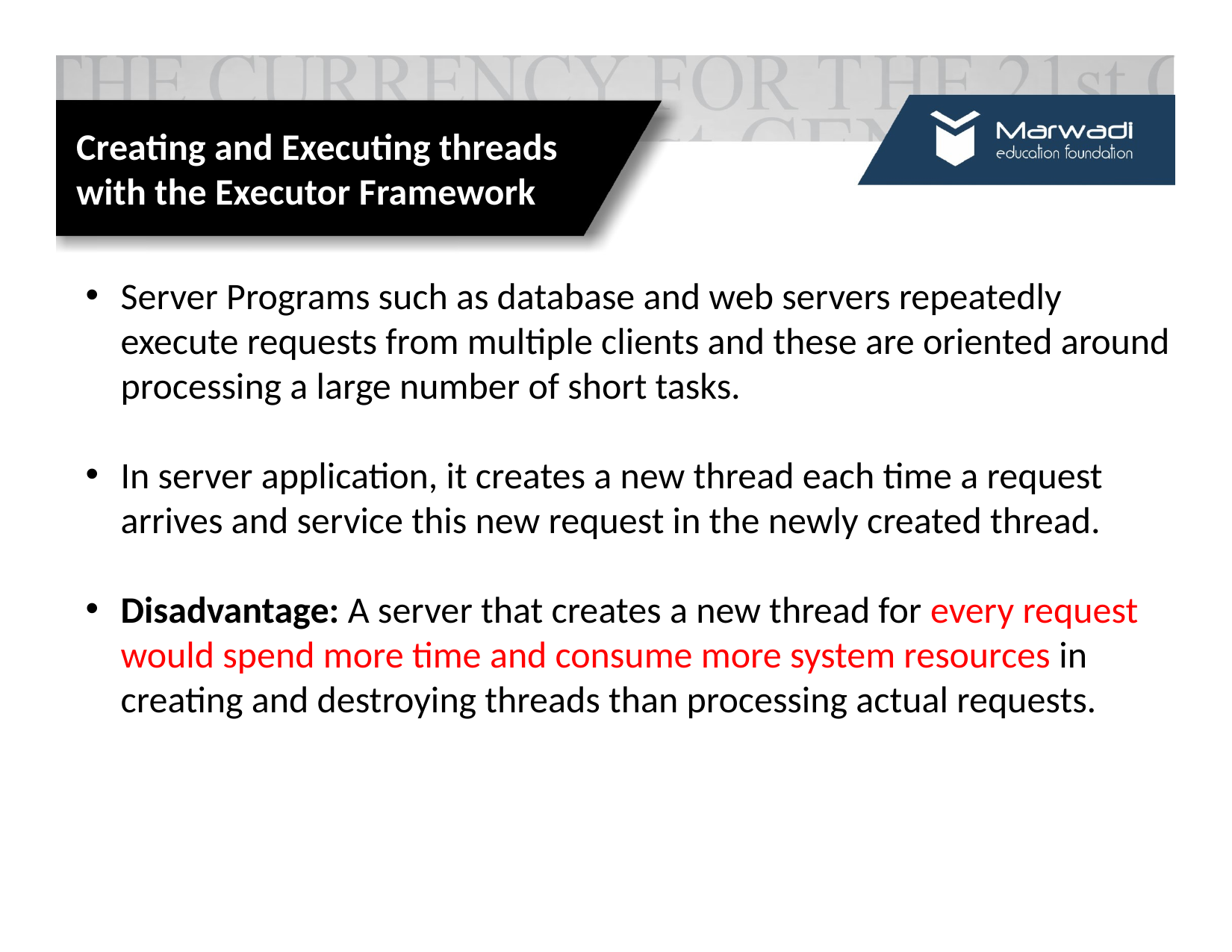

Creating and Executing threads with the Executor Framework
Server Programs such as database and web servers repeatedly execute requests from multiple clients and these are oriented around processing a large number of short tasks.

In server application, it creates a new thread each time a request arrives and service this new request in the newly created thread.

Disadvantage: A server that creates a new thread for every request would spend more time and consume more system resources in creating and destroying threads than processing actual requests.